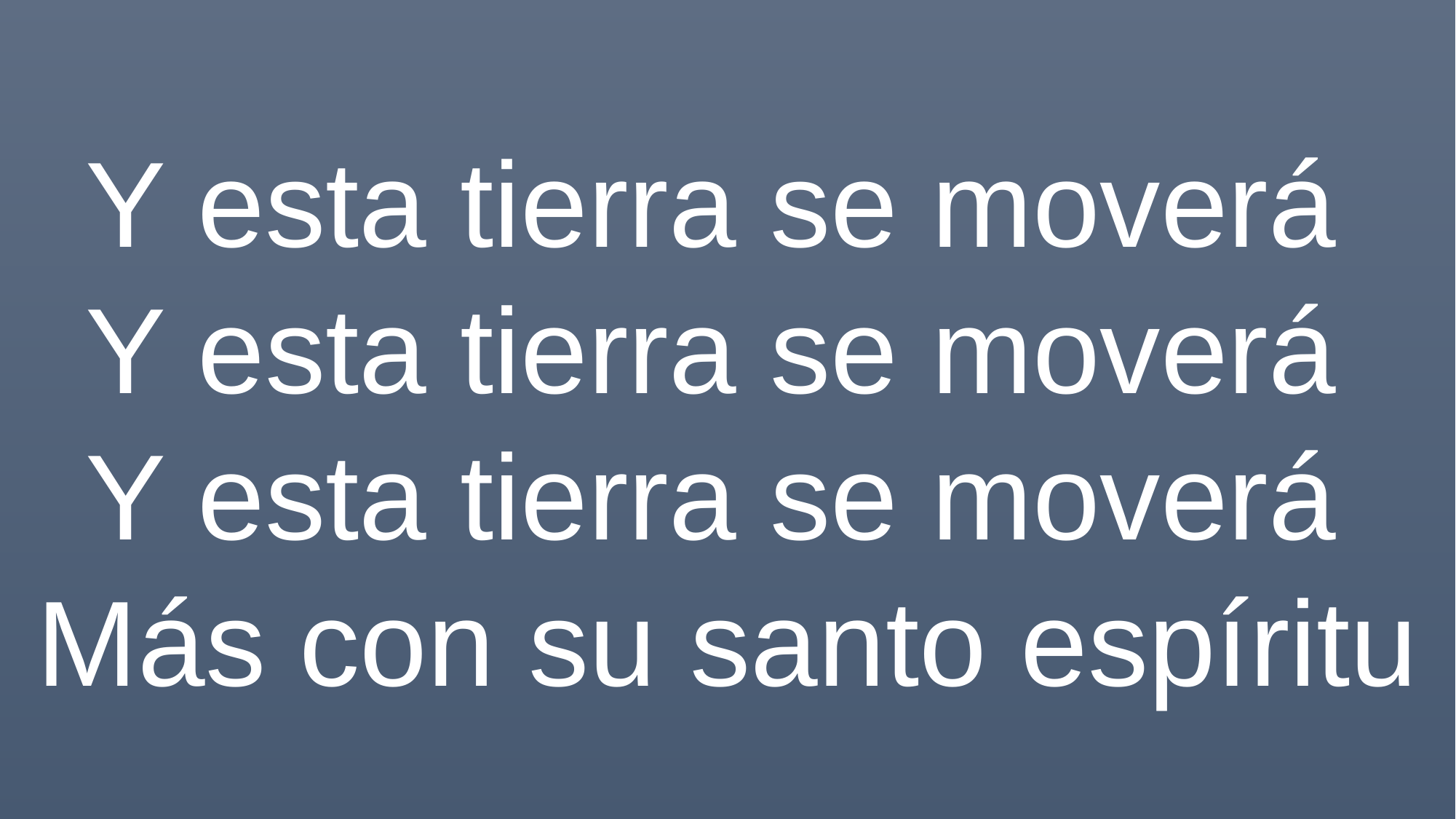

Y esta tierra se moverá
Y esta tierra se moverá
Y esta tierra se moverá
Más con su santo espíritu